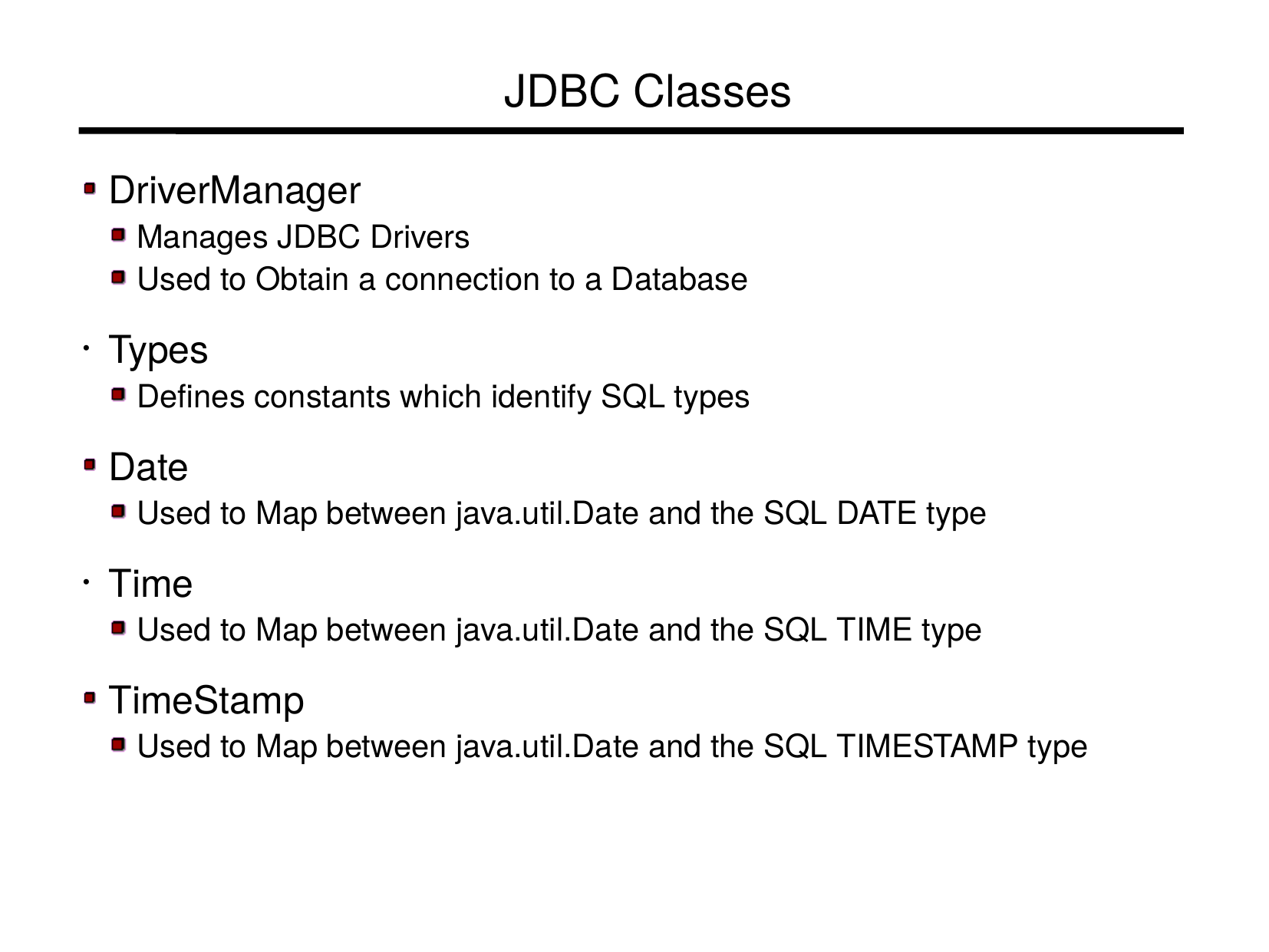

JDBC Classes

DriverManager
Manages JDBC Drivers
Used to Obtain a connection to a Database

Types
Defines constants which identify SQL types

Date
Used to Map between java.util.Date and the SQL DATE type

Time
Used to Map between java.util.Date and the SQL TIME type

TimeStamp
Used to Map between java.util.Date and the SQL TIMESTAMP type